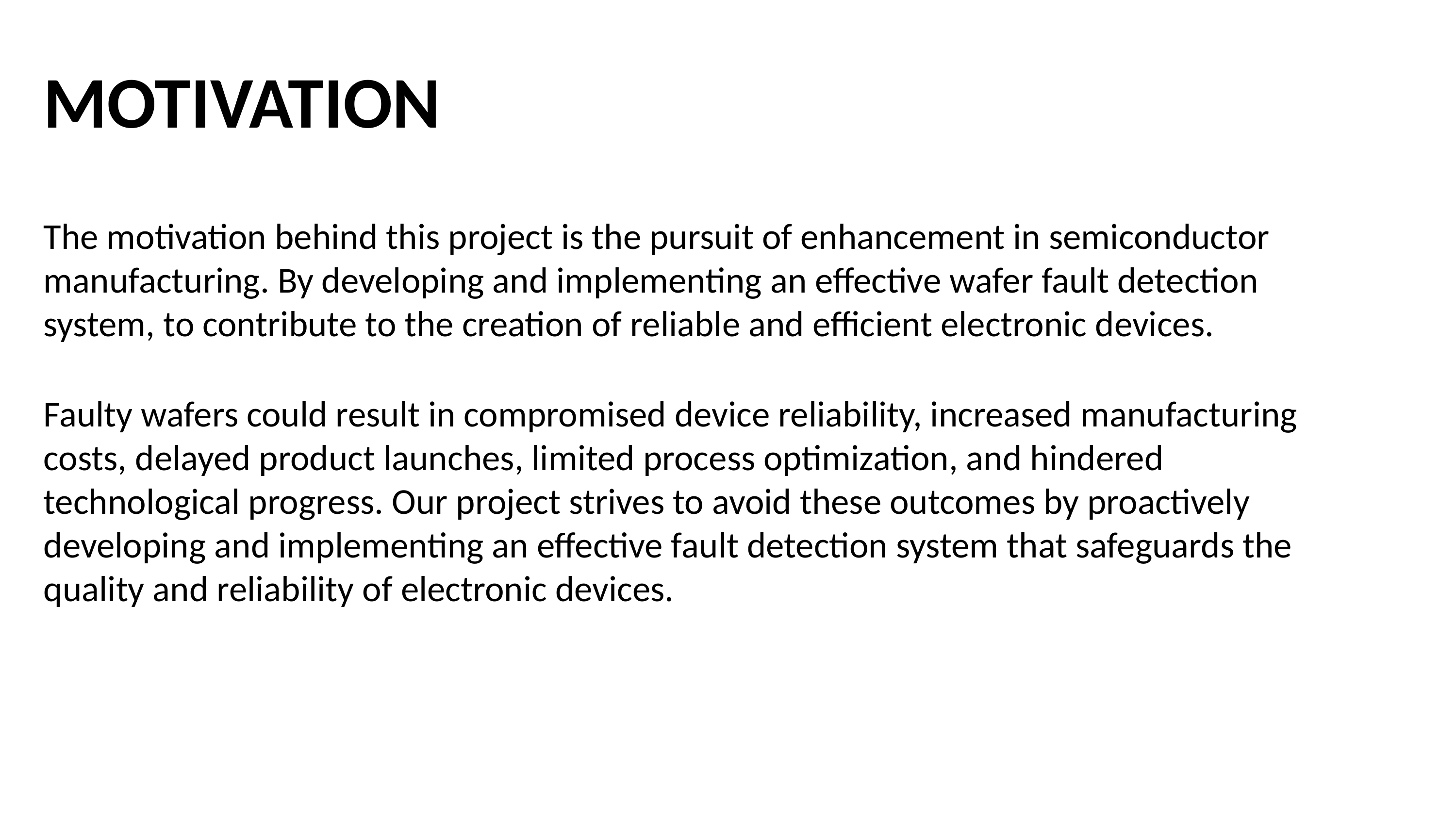

MOTIVATION
The motivation behind this project is the pursuit of enhancement in semiconductor manufacturing. By developing and implementing an effective wafer fault detection system, to contribute to the creation of reliable and efficient electronic devices.
Faulty wafers could result in compromised device reliability, increased manufacturing costs, delayed product launches, limited process optimization, and hindered technological progress. Our project strives to avoid these outcomes by proactively developing and implementing an effective fault detection system that safeguards the quality and reliability of electronic devices.